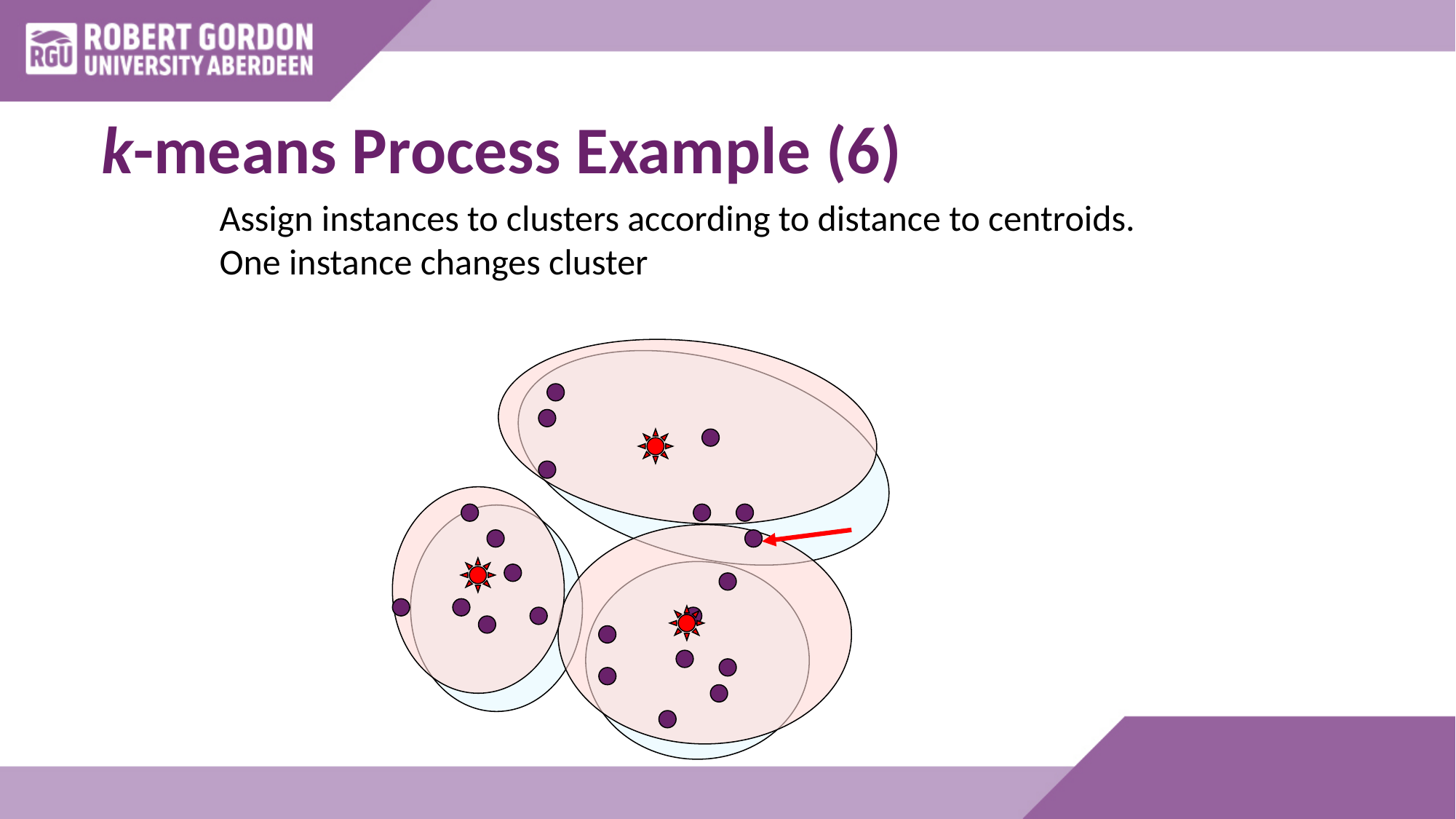

# k-means Process Example (6)
Assign instances to clusters according to distance to centroids.
One instance changes cluster